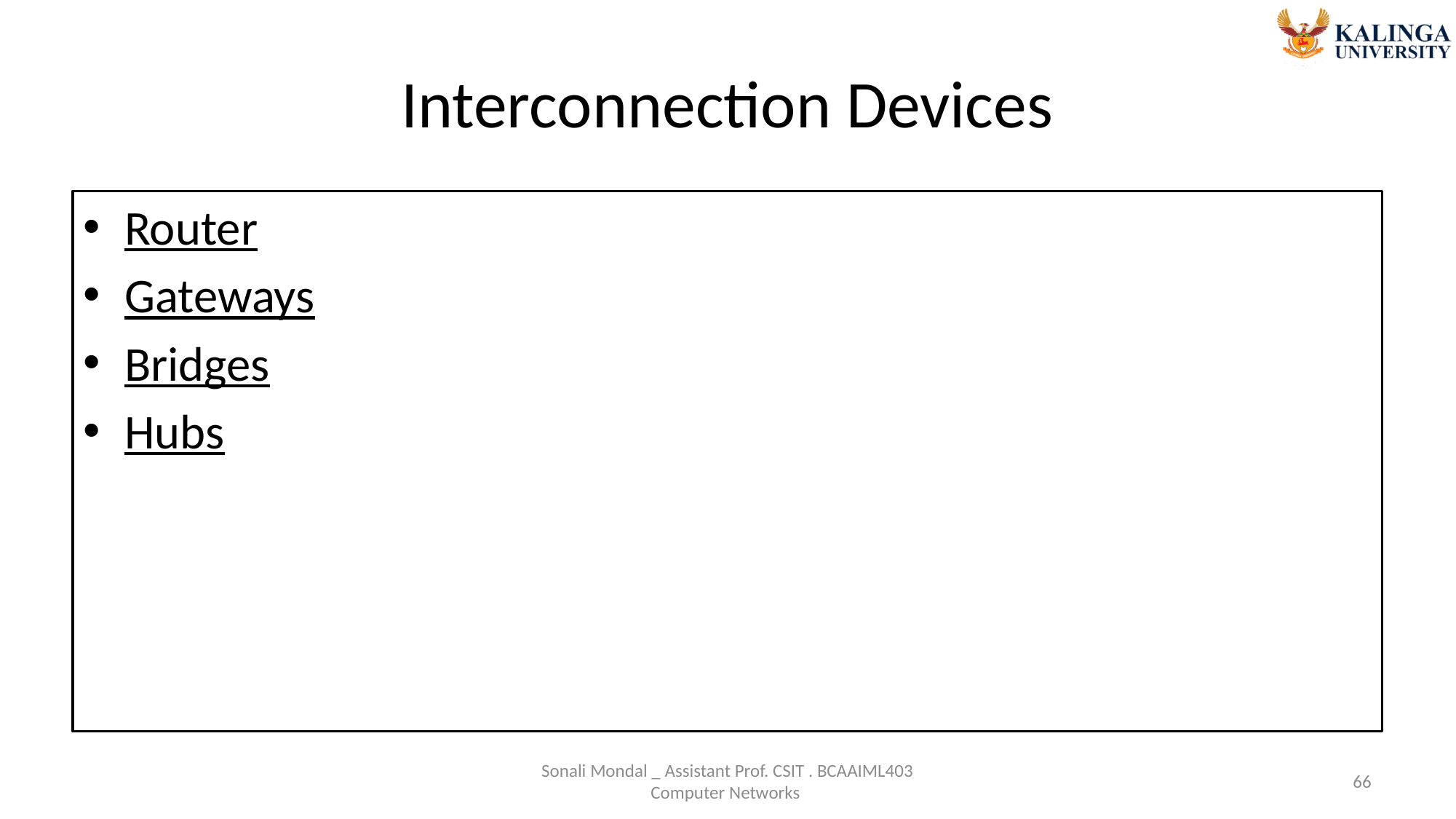

# Interconnection Devices
Router
Gateways
Bridges
Hubs

Sonali Mondal _ Assistant Prof. CSIT . BCAAIML403 Computer Networks
66